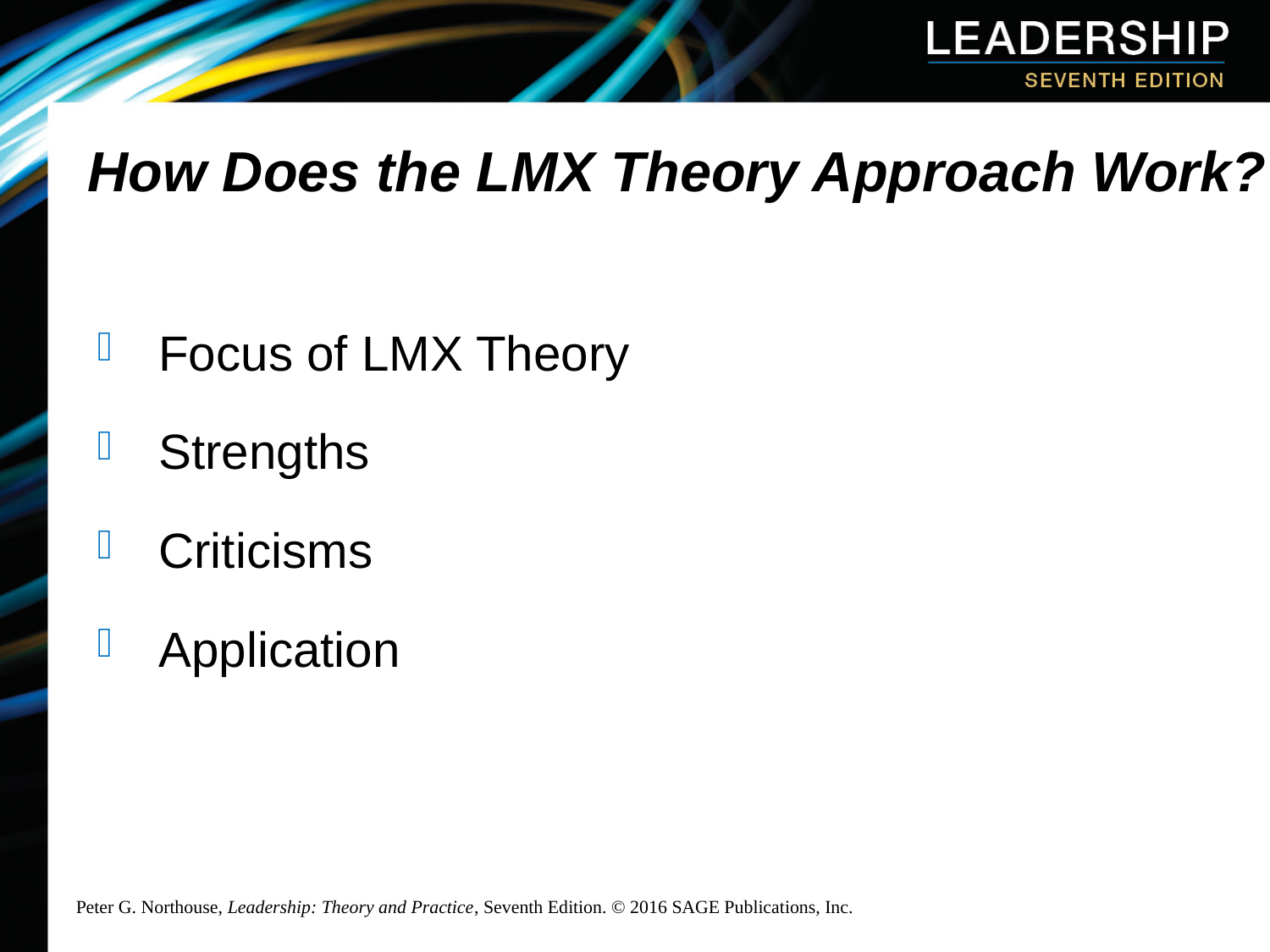

How Does the LMX Theory Approach Work?
 Focus of LMX Theory
 Strengths
 Criticisms
 Application
Peter G. Northouse, Leadership: Theory and Practice, Seventh Edition. © 2016 SAGE Publications, Inc.